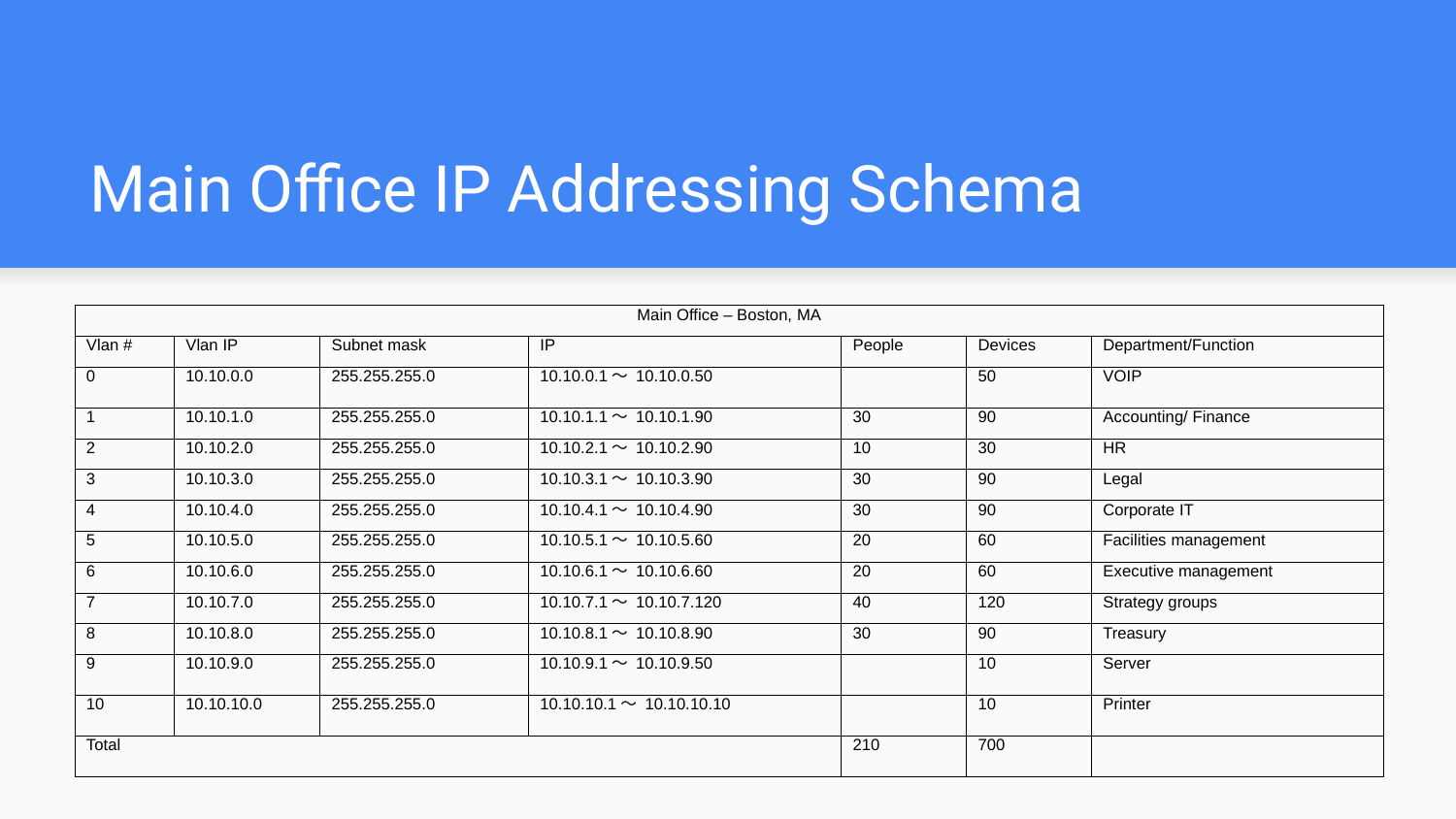

# Main Office IP Addressing Schema
| Main Office – Boston, MA |  |  |  |  |  |  |
| --- | --- | --- | --- | --- | --- | --- |
| Vlan # | Vlan IP | Subnet mask | IP | People | Devices | Department/Function |
| 0 | 10.10.0.0 | 255.255.255.0 | 10.10.0.1～ 10.10.0.50 |  | 50 | VOIP |
| 1 | 10.10.1.0 | 255.255.255.0 | 10.10.1.1～ 10.10.1.90 | 30 | 90 | Accounting/ Finance |
| 2 | 10.10.2.0 | 255.255.255.0 | 10.10.2.1～ 10.10.2.90 | 10 | 30 | HR |
| 3 | 10.10.3.0 | 255.255.255.0 | 10.10.3.1～ 10.10.3.90 | 30 | 90 | Legal |
| 4 | 10.10.4.0 | 255.255.255.0 | 10.10.4.1～ 10.10.4.90 | 30 | 90 | Corporate IT |
| 5 | 10.10.5.0 | 255.255.255.0 | 10.10.5.1～ 10.10.5.60 | 20 | 60 | Facilities management |
| 6 | 10.10.6.0 | 255.255.255.0 | 10.10.6.1～ 10.10.6.60 | 20 | 60 | Executive management |
| 7 | 10.10.7.0 | 255.255.255.0 | 10.10.7.1～ 10.10.7.120 | 40 | 120 | Strategy groups |
| 8 | 10.10.8.0 | 255.255.255.0 | 10.10.8.1～ 10.10.8.90 | 30 | 90 | Treasury |
| 9 | 10.10.9.0 | 255.255.255.0 | 10.10.9.1～ 10.10.9.50 |  | 10 | Server |
| 10 | 10.10.10.0 | 255.255.255.0 | 10.10.10.1～ 10.10.10.10 |  | 10 | Printer |
| Total |  |  |  | 210 | 700 |  |